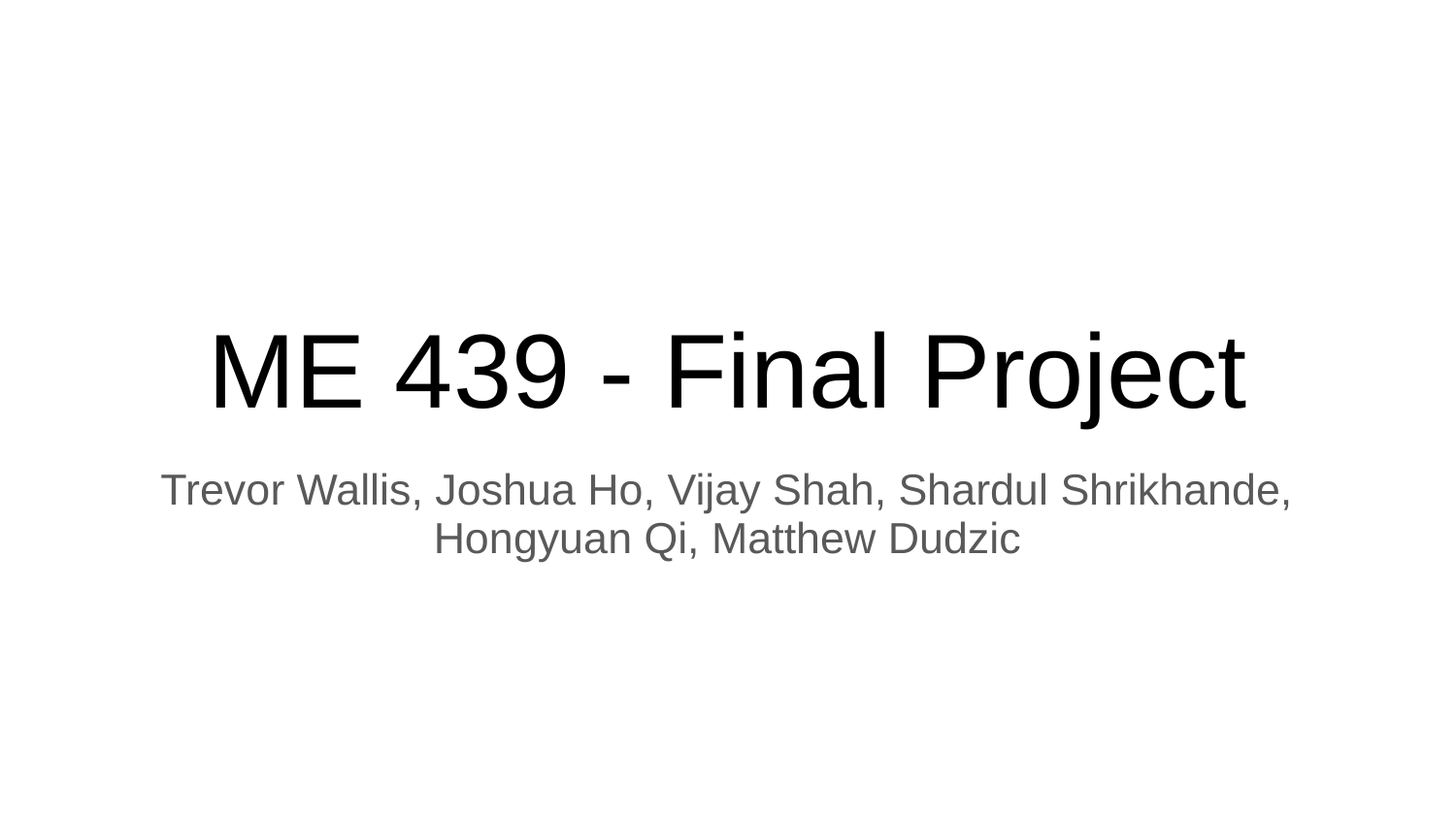

# ME 439 - Final Project
Trevor Wallis, Joshua Ho, Vijay Shah, Shardul Shrikhande, Hongyuan Qi, Matthew Dudzic